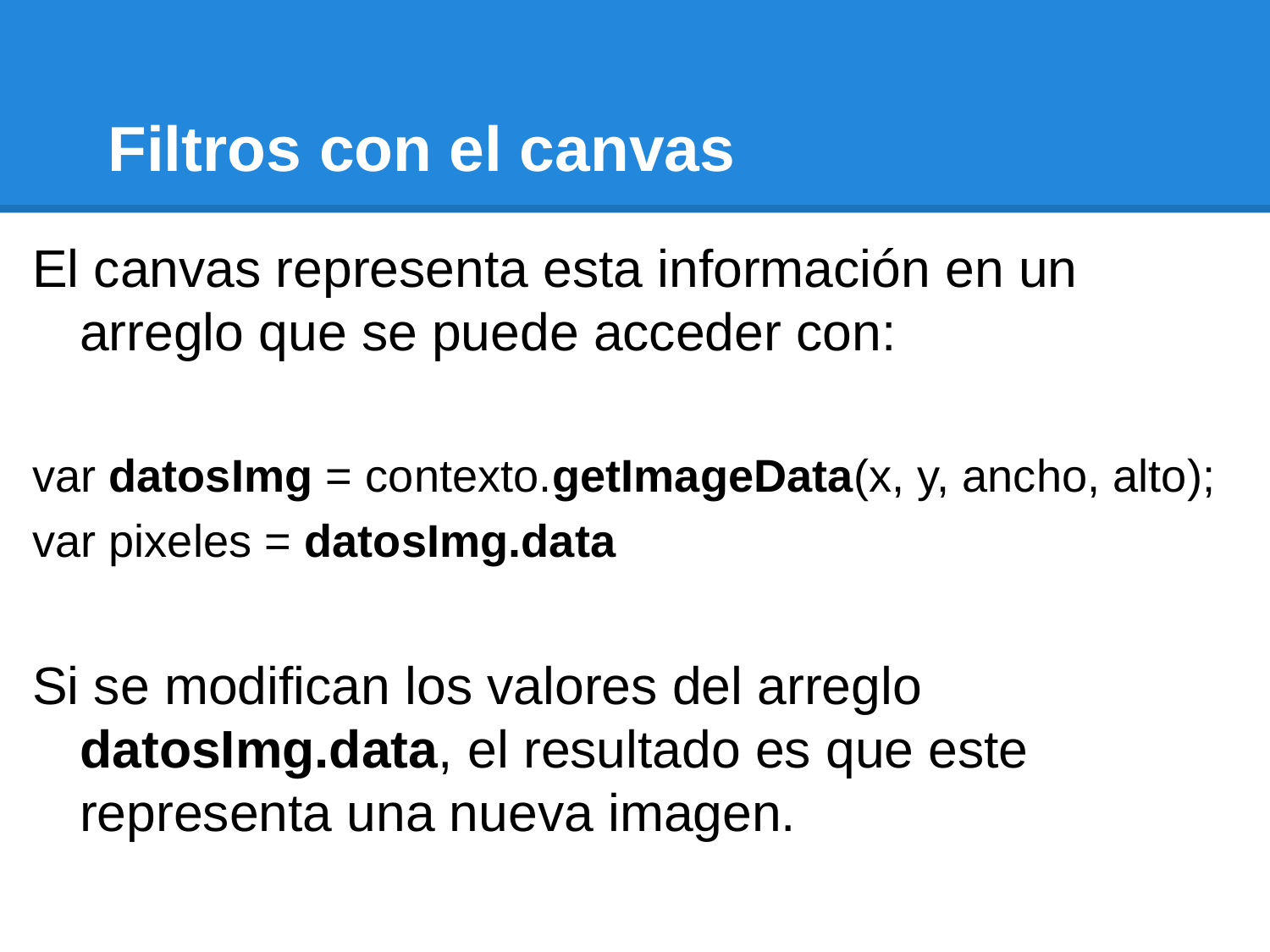

# Filtros con el canvas
El canvas representa esta información en un arreglo que se puede acceder con:

var datosImg = contexto.getImageData(x, y, ancho, alto);
var pixeles = datosImg.data

Si se modifican los valores del arreglo datosImg.data, el resultado es que este representa una nueva imagen.